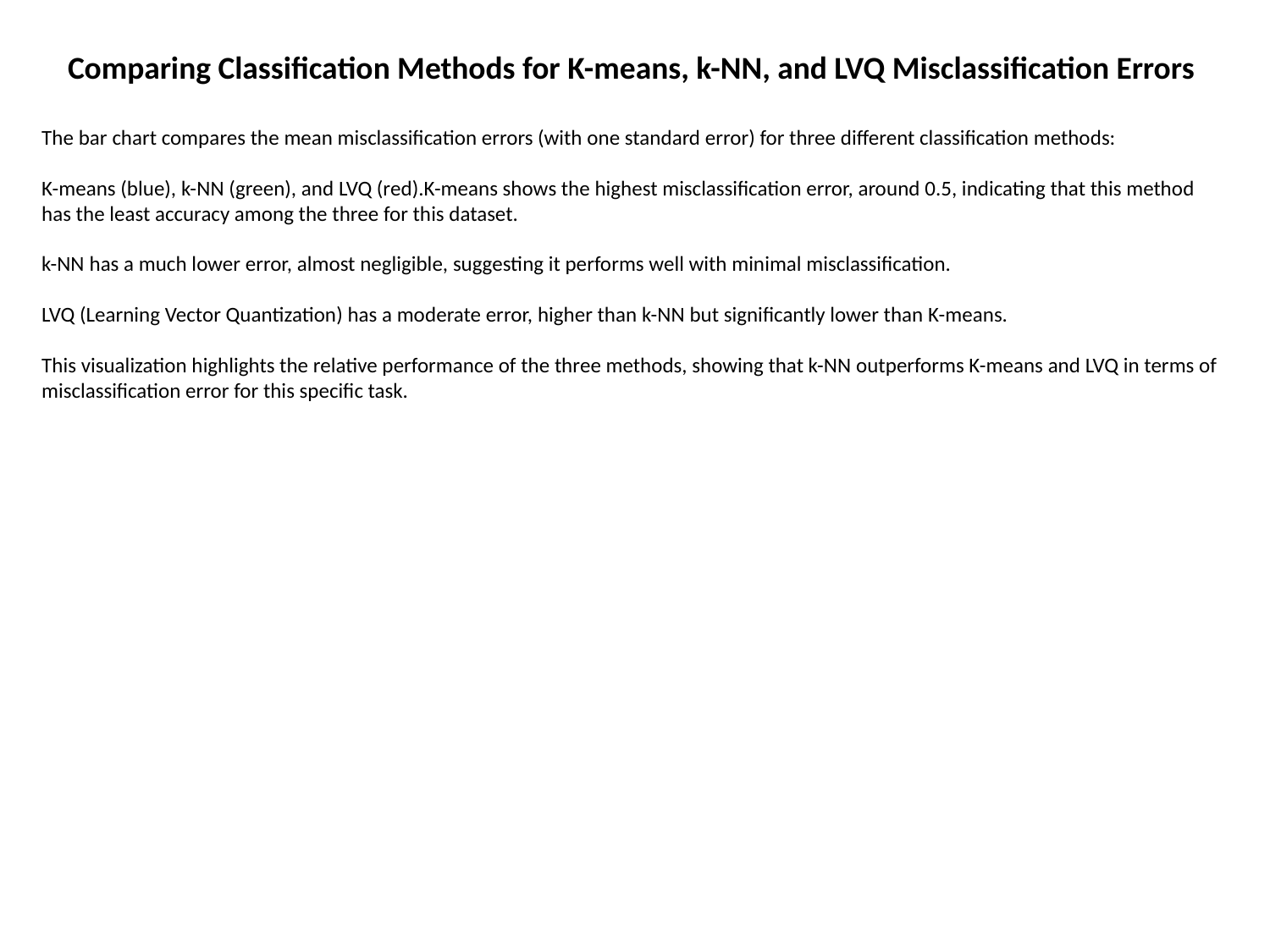

Comparing Classification Methods for K-means, k-NN, and LVQ Misclassification Errors

The bar chart compares the mean misclassification errors (with one standard error) for three different classification methods:

K-means (blue), k-NN (green), and LVQ (red).K-means shows the highest misclassification error, around 0.5, indicating that this method has the least accuracy among the three for this dataset.

k-NN has a much lower error, almost negligible, suggesting it performs well with minimal misclassification.

LVQ (Learning Vector Quantization) has a moderate error, higher than k-NN but significantly lower than K-means.

This visualization highlights the relative performance of the three methods, showing that k-NN outperforms K-means and LVQ in terms of misclassification error for this specific task.